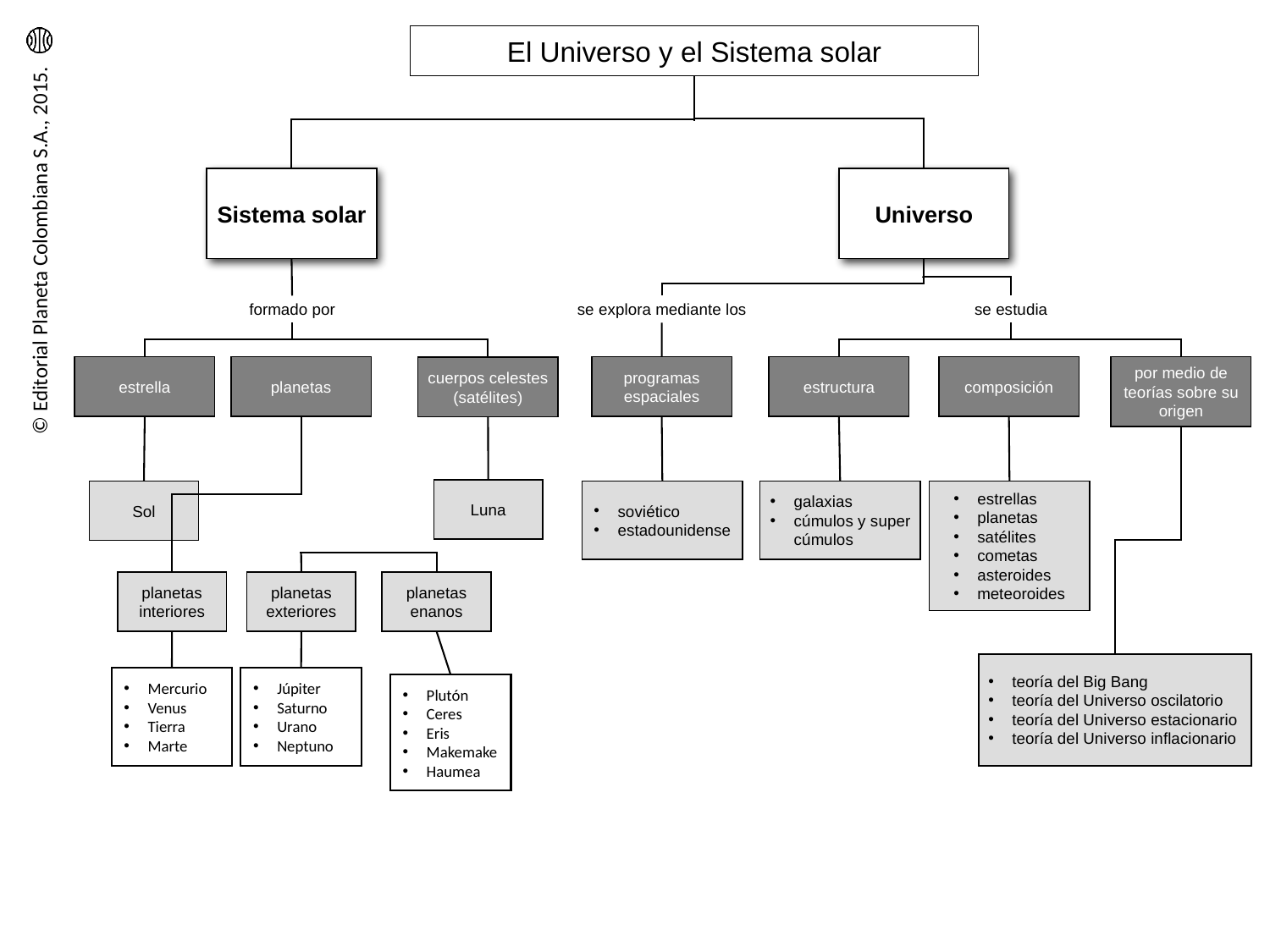

El Universo y el Sistema solar
Sistema solar
Universo
se explora mediante los
formado por
se estudia
por medio de teorías sobre su origen
estrella
planetas
programas espaciales
estructura
composición
cuerpos celestes
(satélites)
Luna
Sol
soviético
estadounidense
galaxias
cúmulos y super cúmulos
estrellas
planetas
satélites
cometas
asteroides
meteoroides
planetas interiores
planetas exteriores
planetas enanos
teoría del Big Bang
teoría del Universo oscilatorio
teoría del Universo estacionario
teoría del Universo inflacionario
Mercurio
Venus
Tierra
Marte
Júpiter
Saturno
Urano
Neptuno
Plutón
Ceres
Eris
Makemake
Haumea